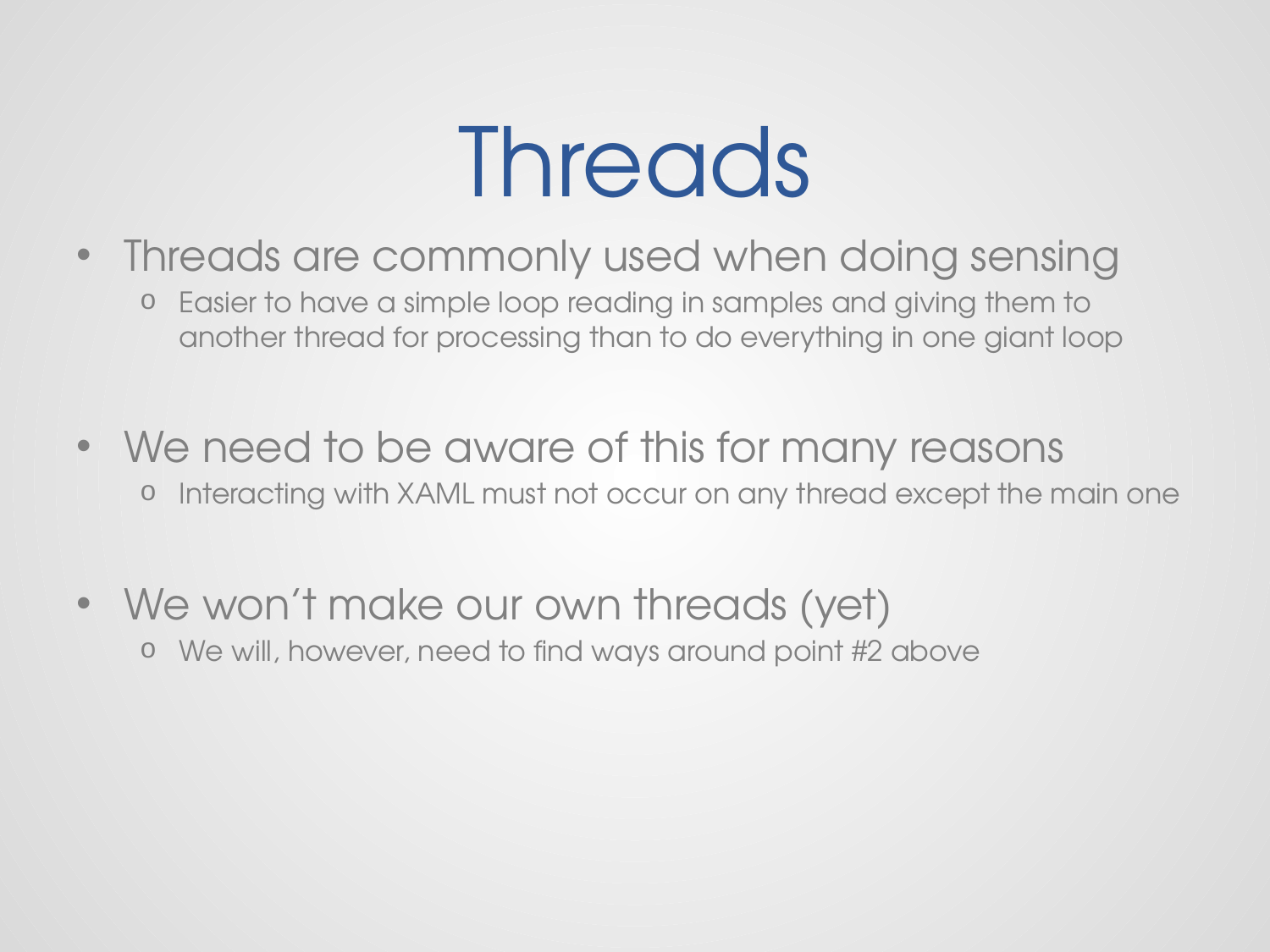

# Threads
Threads are commonly used when doing sensing
Easier to have a simple loop reading in samples and giving them to another thread for processing than to do everything in one giant loop

We need to be aware of this for many reasons
Interacting with XAML must not occur on any thread except the main one

We won’t make our own threads (yet)
We will, however, need to find ways around point #2 above